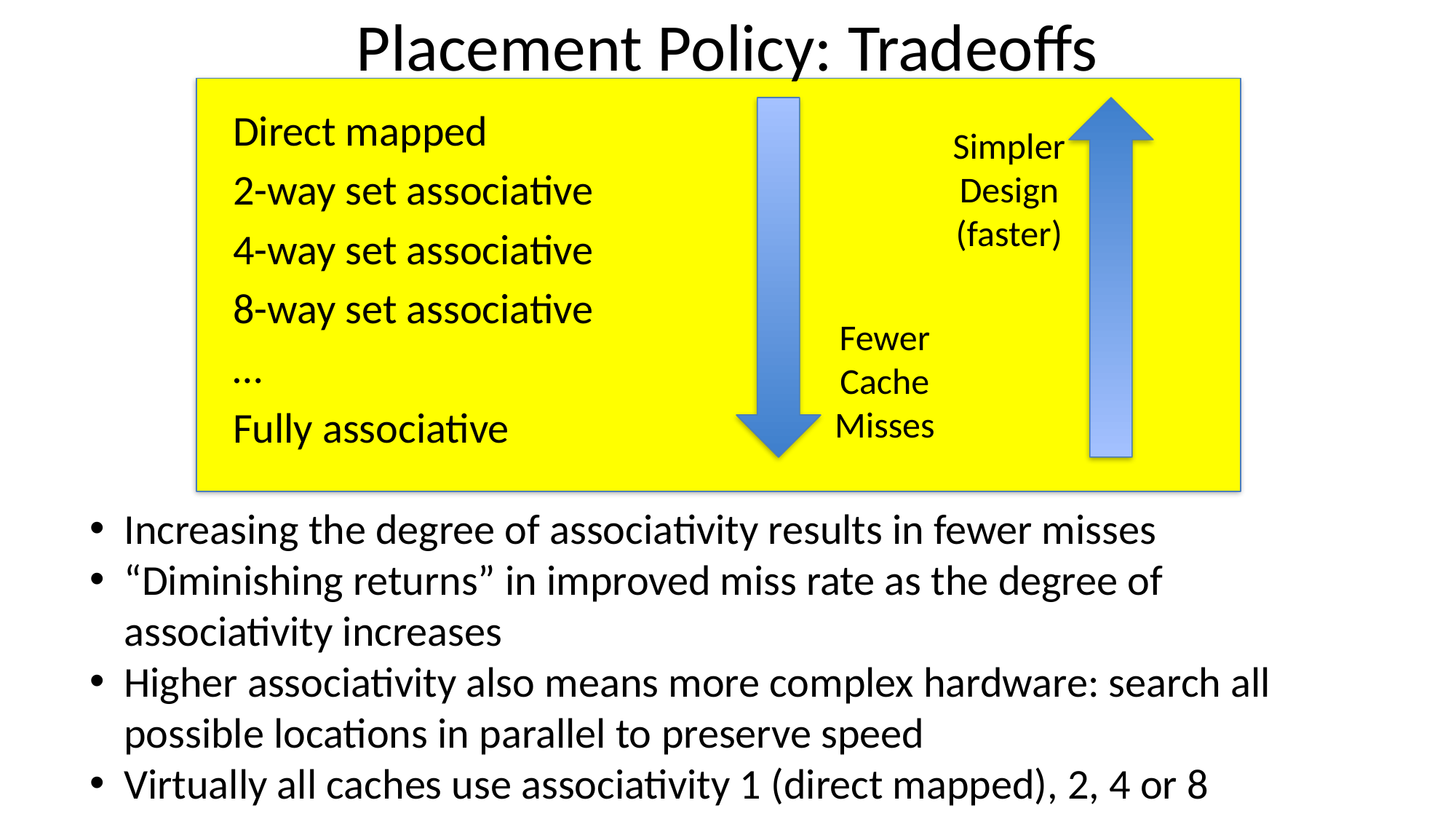

# Placement Policy: Tradeoffs

Direct mapped
2-way set associative
4-way set associative
8-way set associative
…
Fully associative
Simpler
Design
(faster)
Fewer
Cache
Misses
Increasing the degree of associativity results in fewer misses
“Diminishing returns” in improved miss rate as the degree of associativity increases
Higher associativity also means more complex hardware: search all possible locations in parallel to preserve speed
Virtually all caches use associativity 1 (direct mapped), 2, 4 or 8